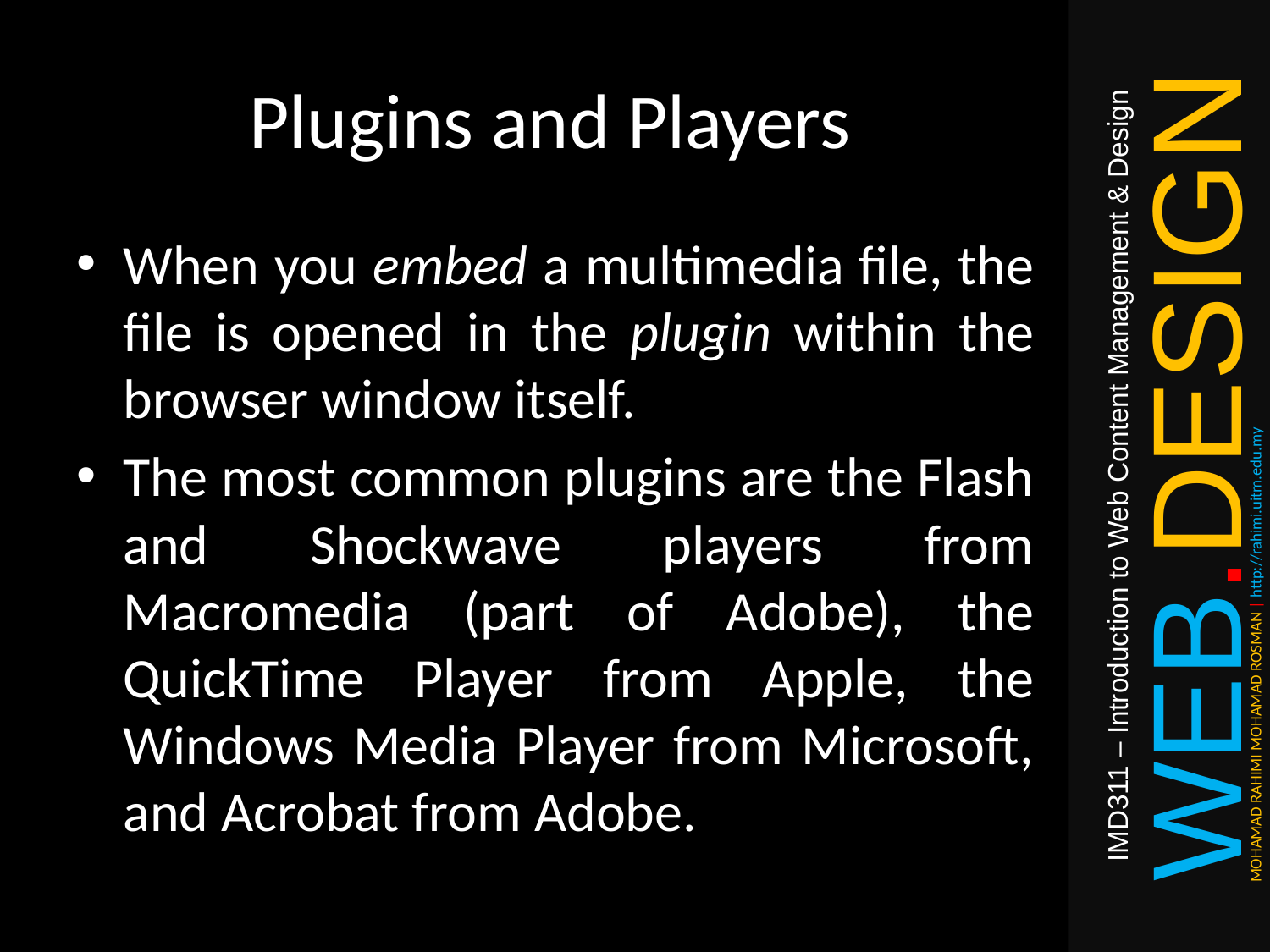

# Plugins and Players
When you embed a multimedia file, the file is opened in the plugin within the browser window itself.
The most common plugins are the Flash and Shockwave players from Macromedia (part of Adobe), the QuickTime Player from Apple, the Windows Media Player from Microsoft, and Acrobat from Adobe.